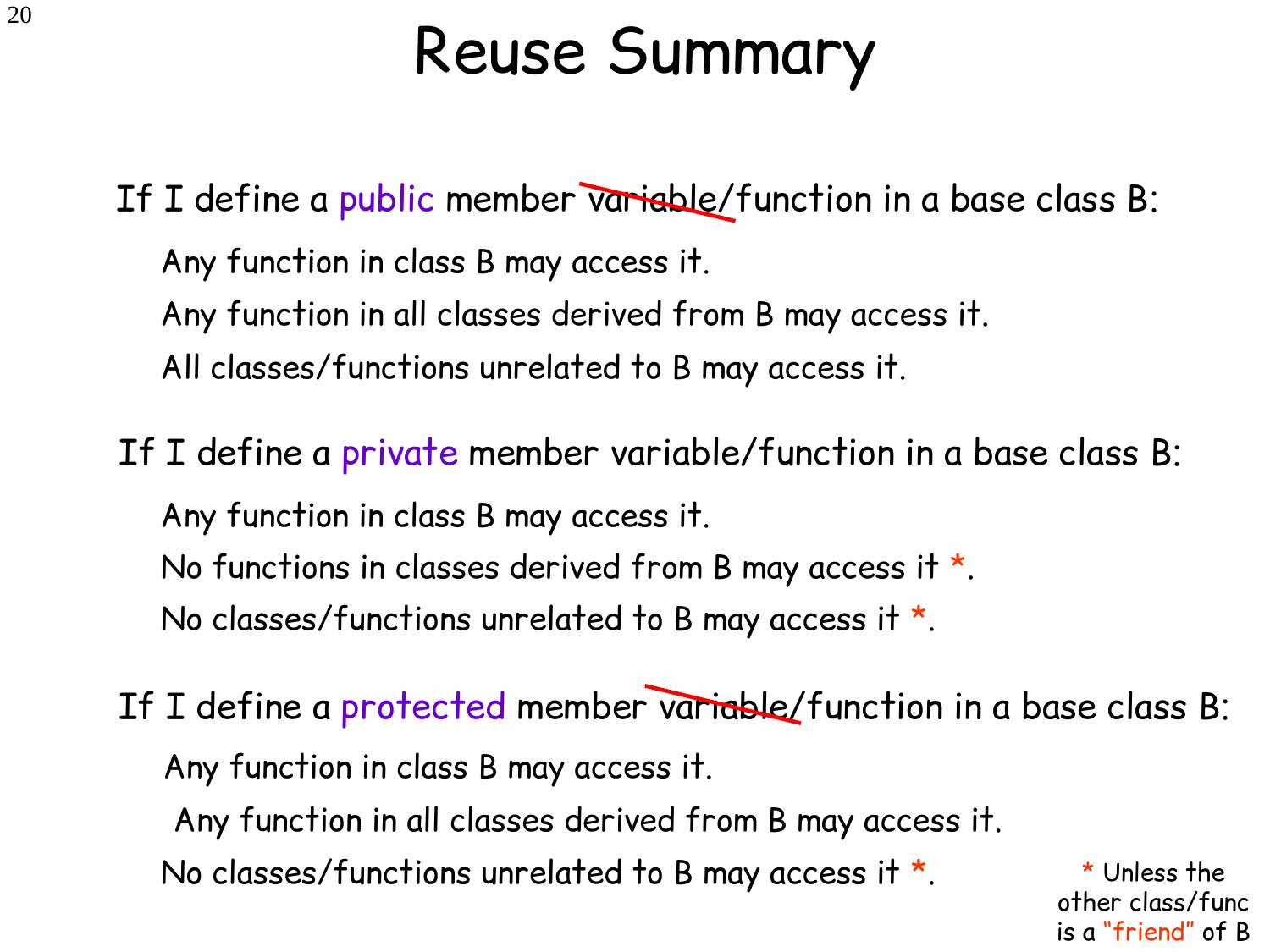

Reuse Summary
20
If I define a public member variable/function in a base class B:
Any function in class B may access it.
Any function in all classes derived from B may access it.
All classes/functions unrelated to B may access it.
If I define a private member variable/function in a base class B:
Any function in class B may access it.
No functions in classes derived from B may access it *.
No classes/functions unrelated to B may access it *.
If I define a protected member variable/function in a base class B:
Any function in class B may access it.
Any function in all classes derived from B may access it.
No classes/functions unrelated to B may access it *.
* Unless the other class/func is a “friend” of B